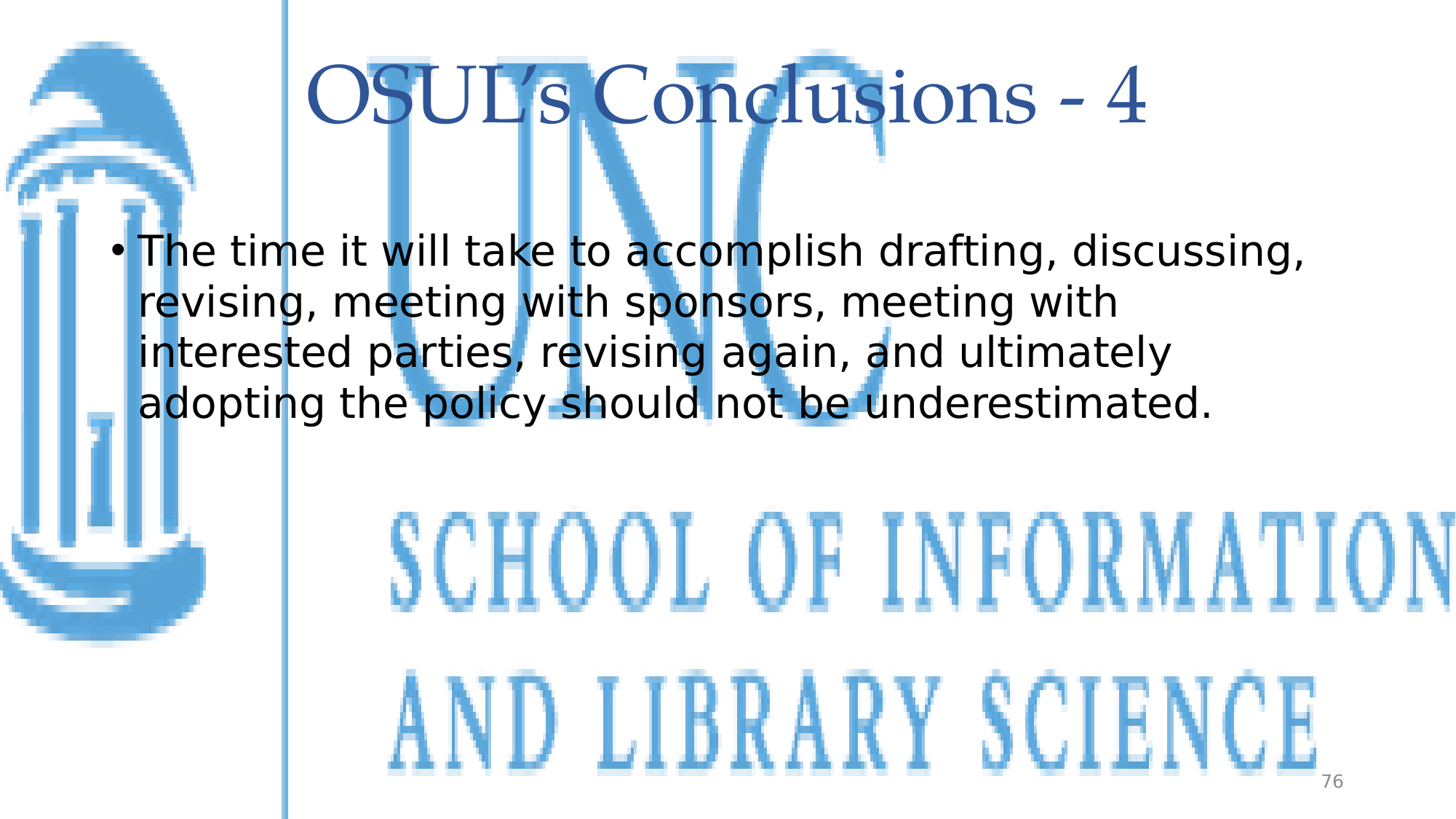

# OSUL’s Conclusions - 4
The time it will take to accomplish drafting, discussing, revising, meeting with sponsors, meeting with interested parties, revising again, and ultimately adopting the policy should not be underestimated.
76